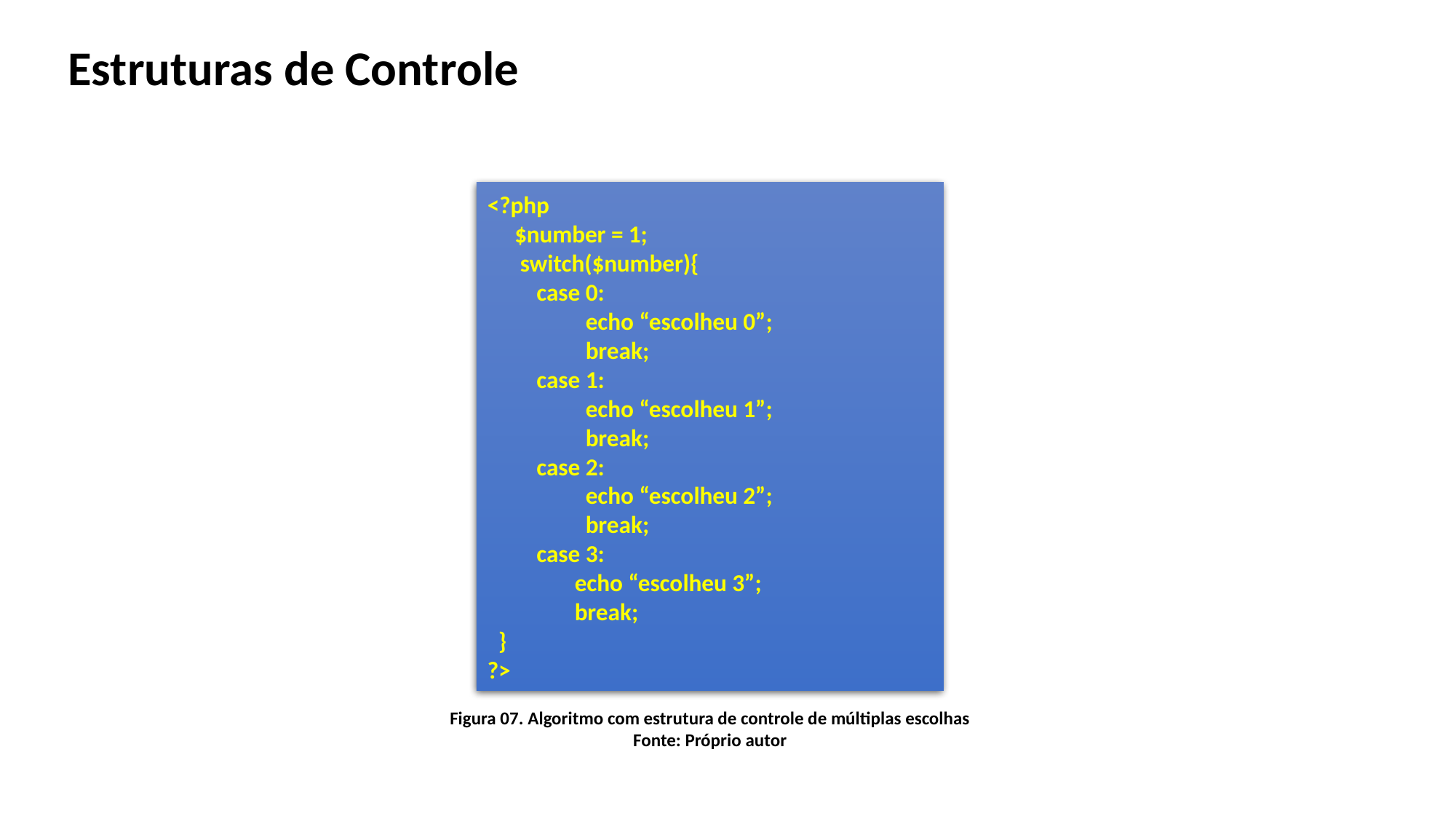

Estruturas de Controle

<?php
     $number = 1;
      switch($number){
         case 0:
                  echo “escolheu 0”;
                  break;
         case 1:
                  echo “escolheu 1”;
                  break;
         case 2:
                  echo “escolheu 2”;
                  break;
         case 3:
                echo “escolheu 3”;
                break;
  }
?>
Figura 07. Algoritmo com estrutura de controle de múltiplas escolhas
Fonte: Próprio autor